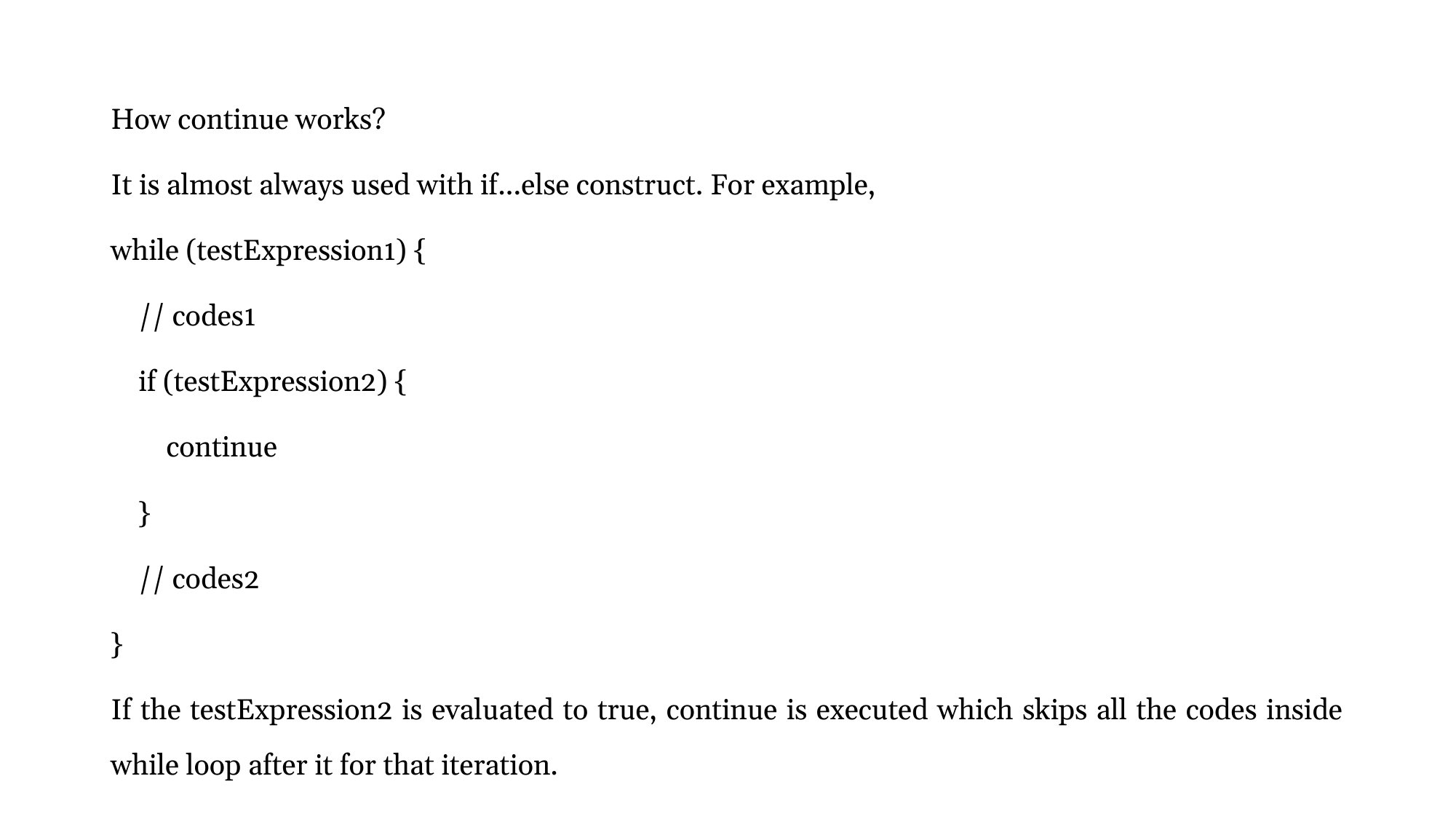

How continue works?
It is almost always used with if...else construct. For example,
while (testExpression1) {
    // codes1
    if (testExpression2) {
        continue
    }
    // codes2
}
If the testExpression2 is evaluated to true, continue is executed which skips all the codes inside while loop after it for that iteration.